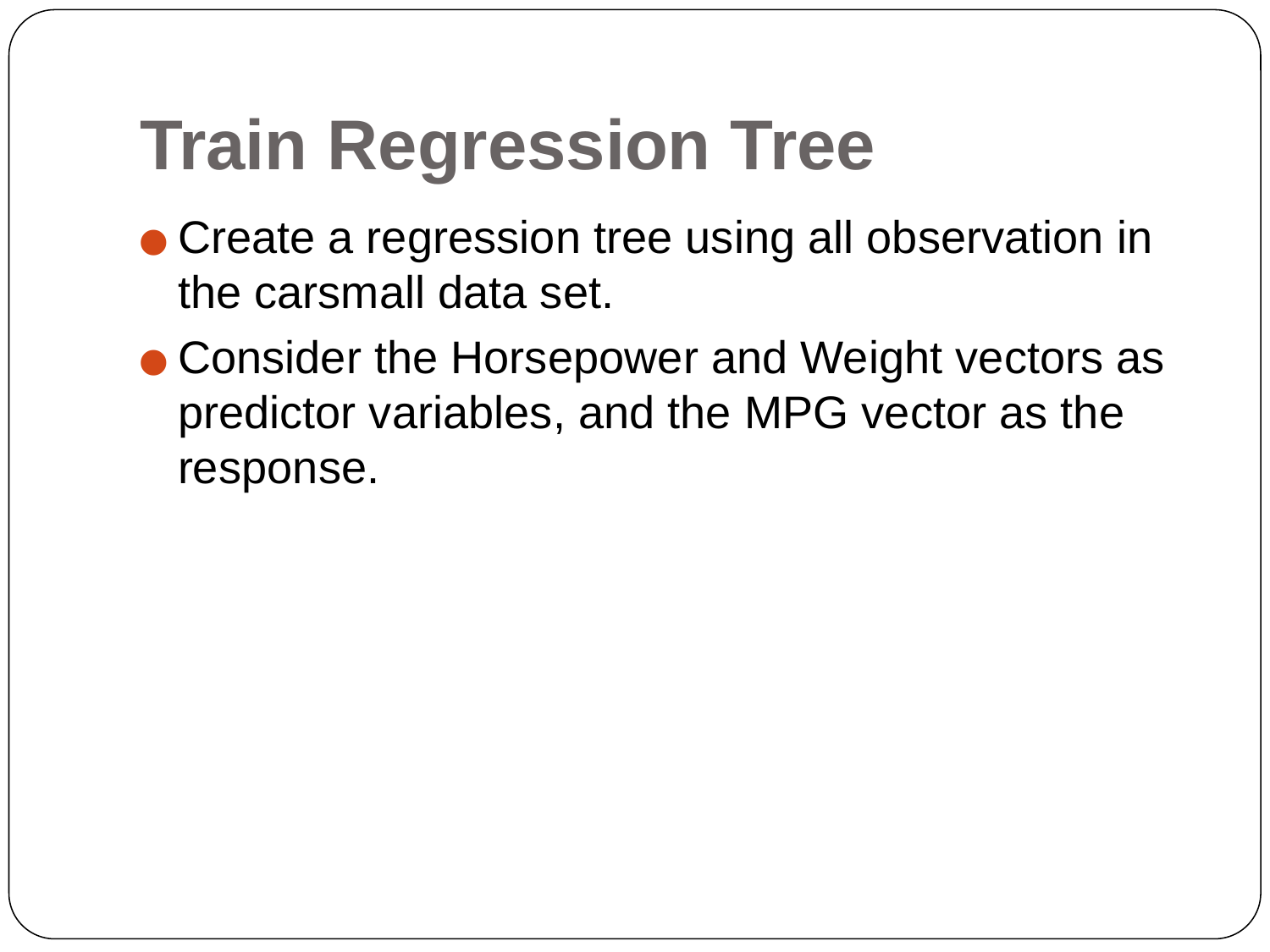

# Train Regression Tree
Create a regression tree using all observation in the carsmall data set.
Consider the Horsepower and Weight vectors as predictor variables, and the MPG vector as the response.